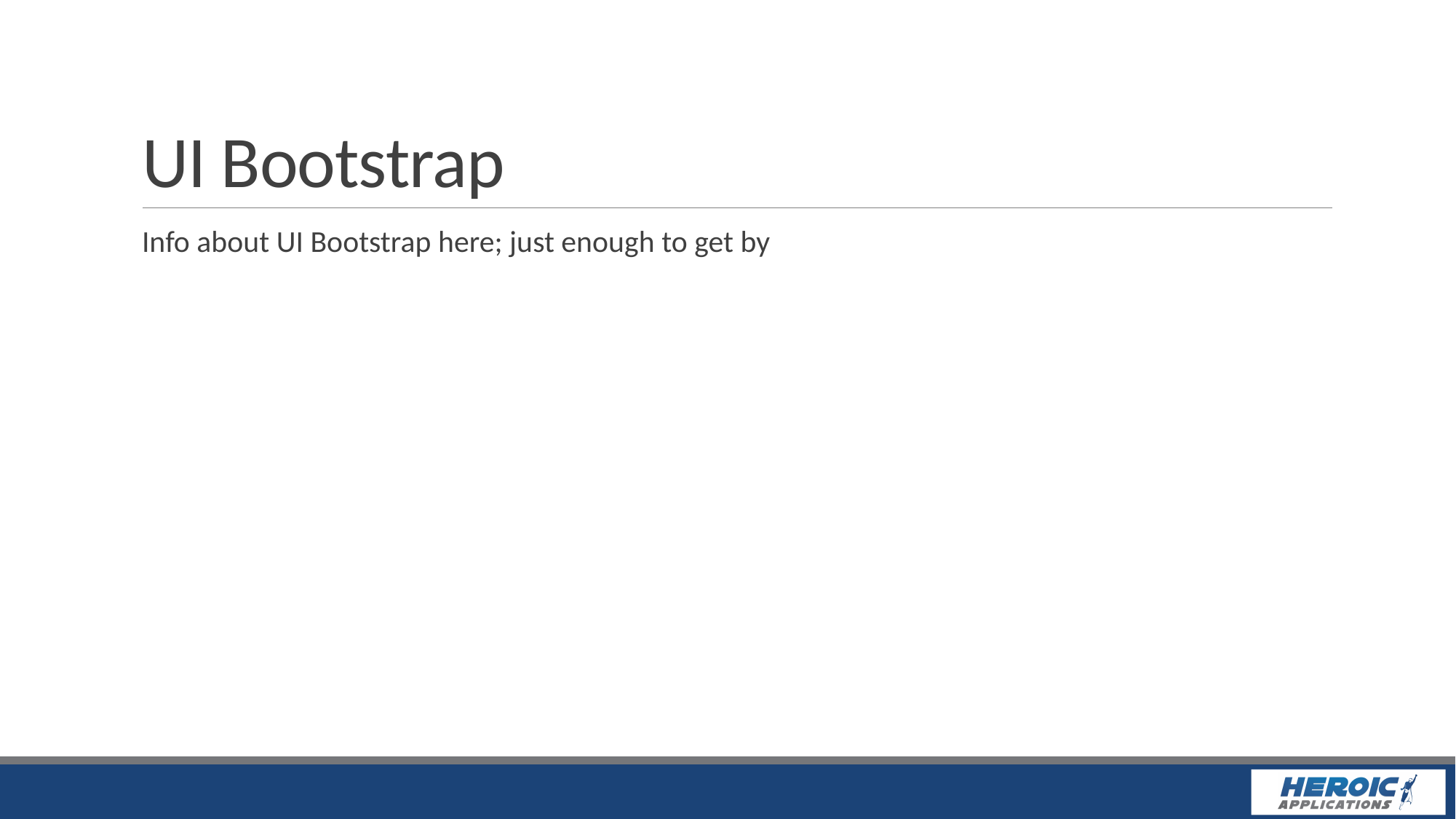

# UI Bootstrap
Info about UI Bootstrap here; just enough to get by